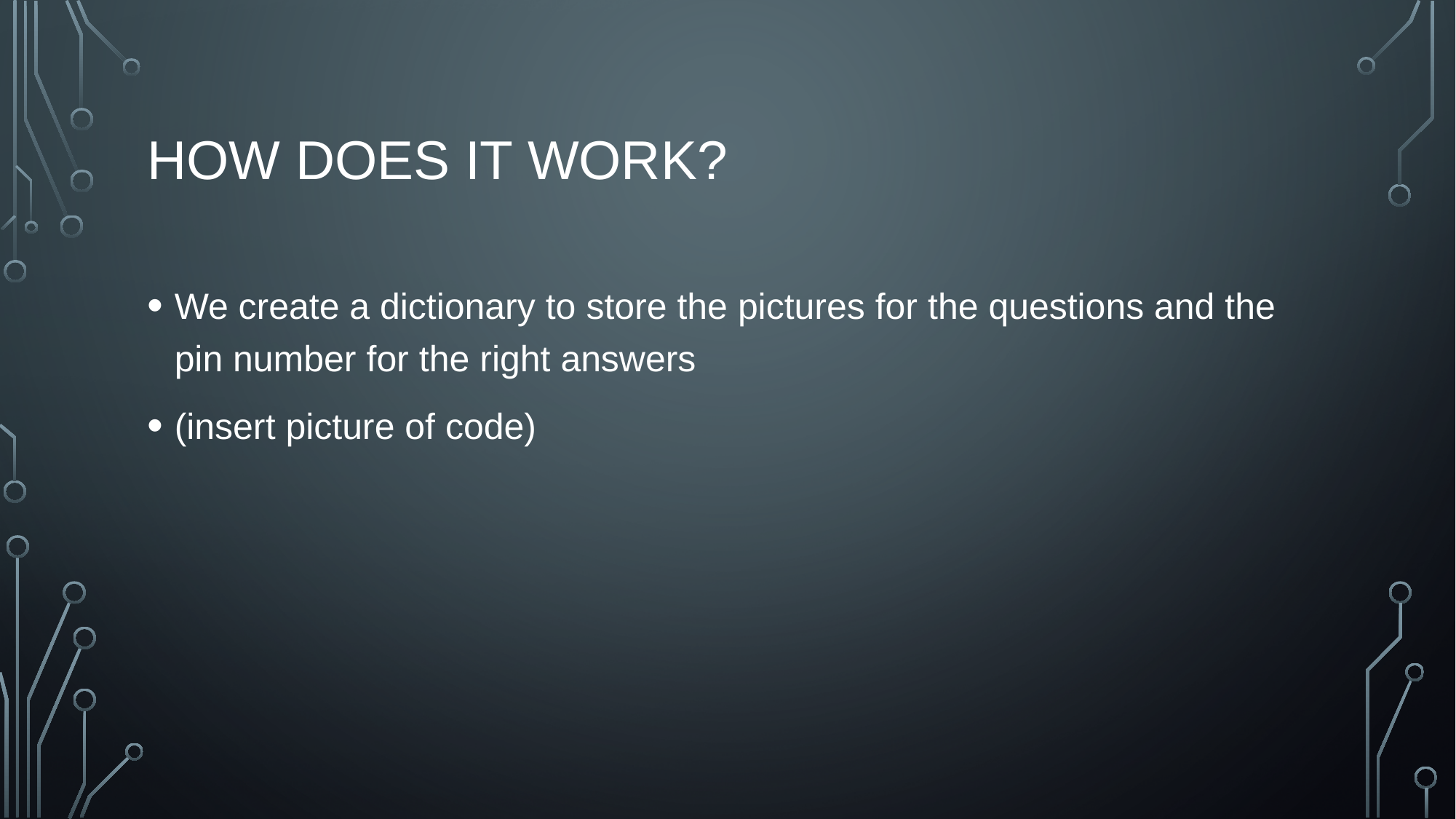

# How does it work?
We create a dictionary to store the pictures for the questions and the pin number for the right answers
(insert picture of code)